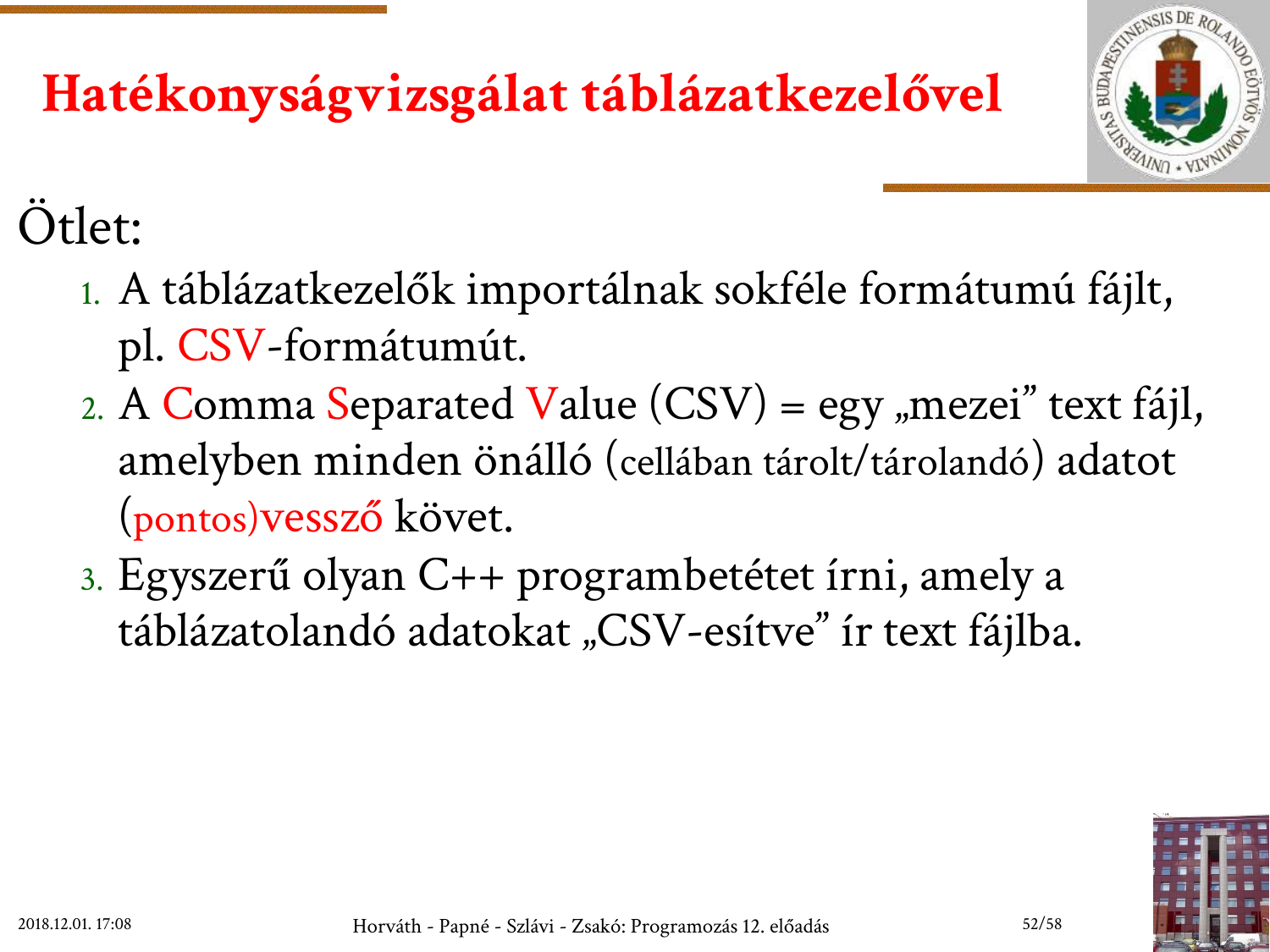

# Hatékonyságvizsgálat táblázatkezelővel
Ötlet:
A táblázatkezelők importálnak sokféle formátumú fájlt, pl. CSV-formátumút.
A Comma Separated Value (CSV) = egy „mezei” text fájl, amelyben minden önálló (cellában tárolt/tárolandó) adatot (pontos)vessző követ.
Egyszerű olyan C++ programbetétet írni, amely a táblázatolandó adatokat „CSV-esítve” ír text fájlba.

2018.12.01. 17:08
Horváth - Papné - Szlávi - Zsakó: Programozás 12. előadás
52/58